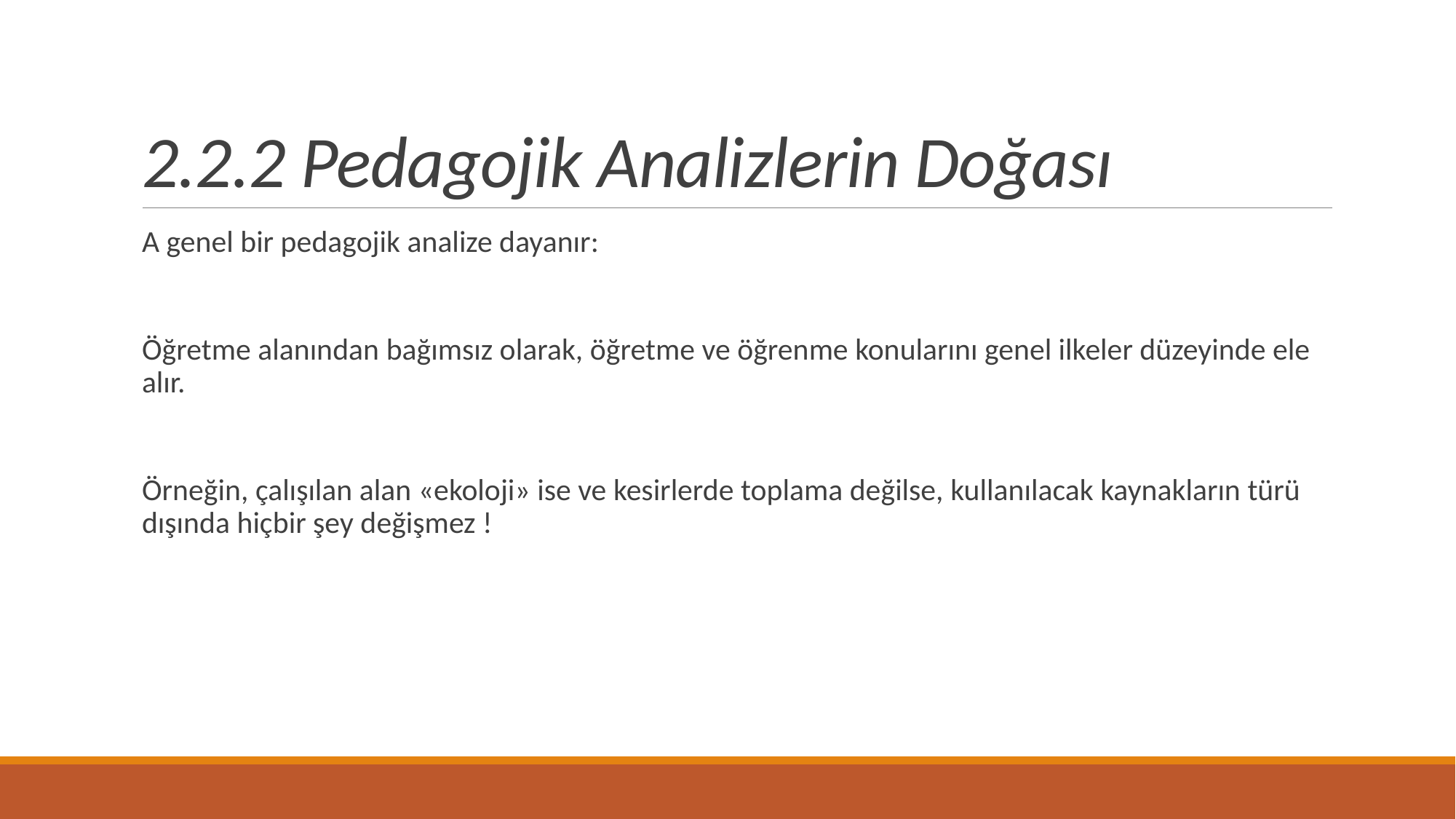

# 2.2.2 Pedagojik Analizlerin Doğası
A genel bir pedagojik analize dayanır:

Öğretme alanından bağımsız olarak, öğretme ve öğrenme konularını genel ilkeler düzeyinde ele alır.

Örneğin, çalışılan alan «ekoloji» ise ve kesirlerde toplama değilse, kullanılacak kaynakların türü dışında hiçbir şey değişmez !